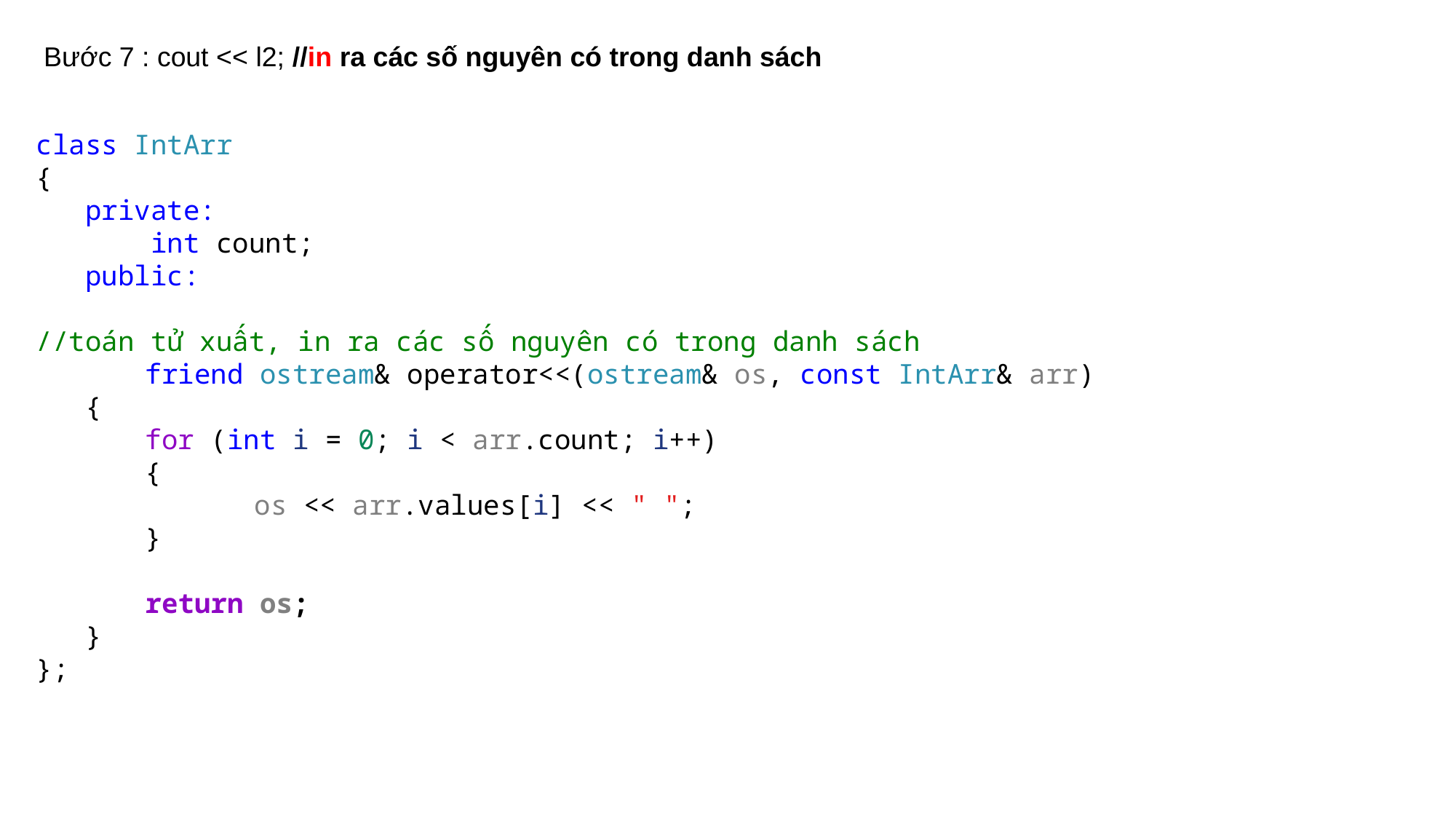

Bước 7 : cout << l2; //in ra các số nguyên có trong danh sách
class IntArr
{
   private:
       int count;
   public:

//toán tử xuất, in ra các số nguyên có trong danh sách
	friend ostream& operator<<(ostream& os, const IntArr& arr)
   {
	for (int i = 0; i < arr.count; i++)
	{
		os << arr.values[i] << " ";
	}

 	return os;
   }
};